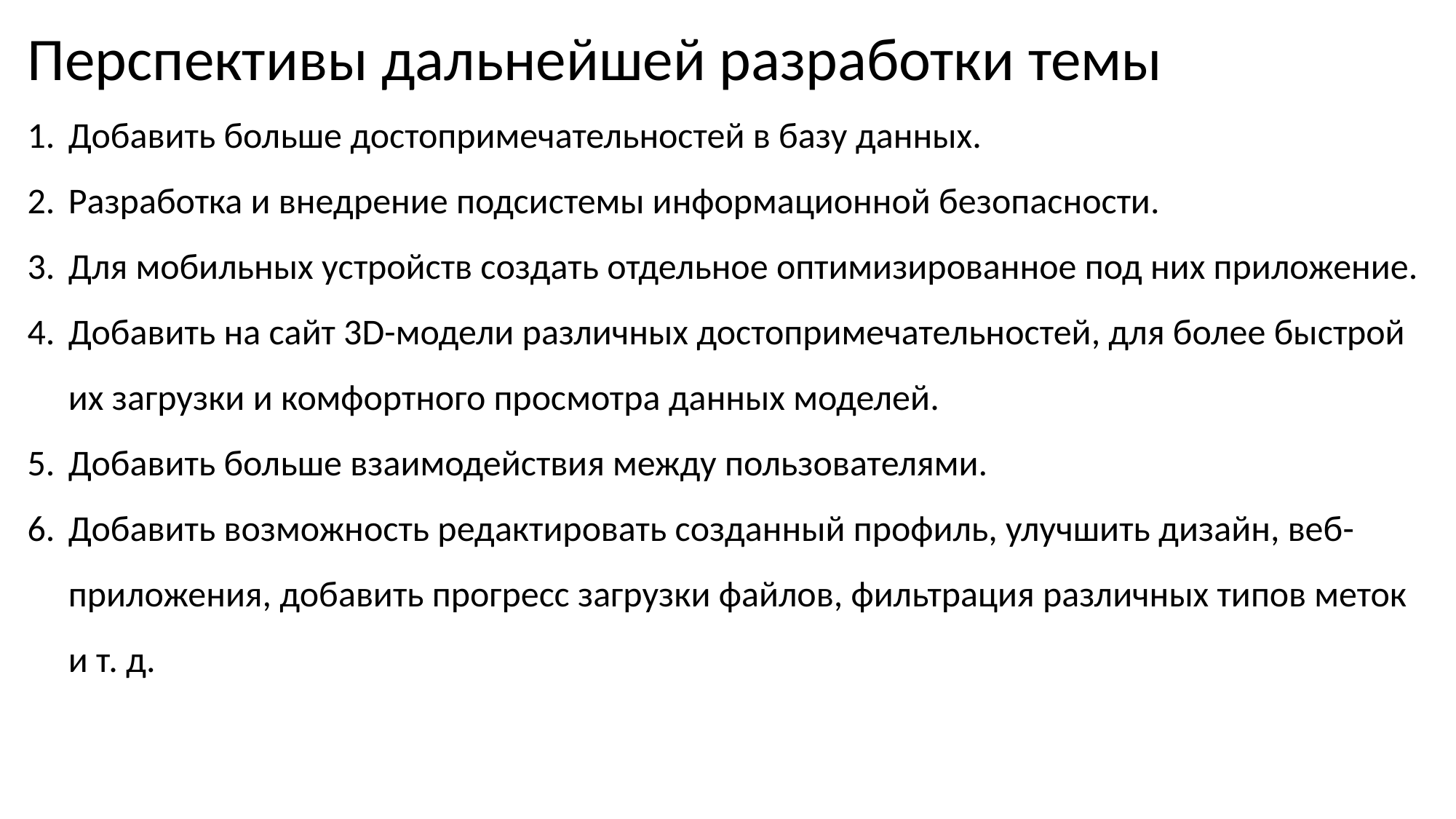

Перспективы дальнейшей разработки темы
Добавить больше достопримечательностей в базу данных.
Разработка и внедрение подсистемы информационной безопасности.
Для мобильных устройств создать отдельное оптимизированное под них приложение.
Добавить на сайт 3D-модели различных достопримечательностей, для более быстрой их загрузки и комфортного просмотра данных моделей.
Добавить больше взаимодействия между пользователями.
Добавить возможность редактировать созданный профиль, улучшить дизайн, веб-приложения, добавить прогресс загрузки файлов, фильтрация различных типов меток и т. д.